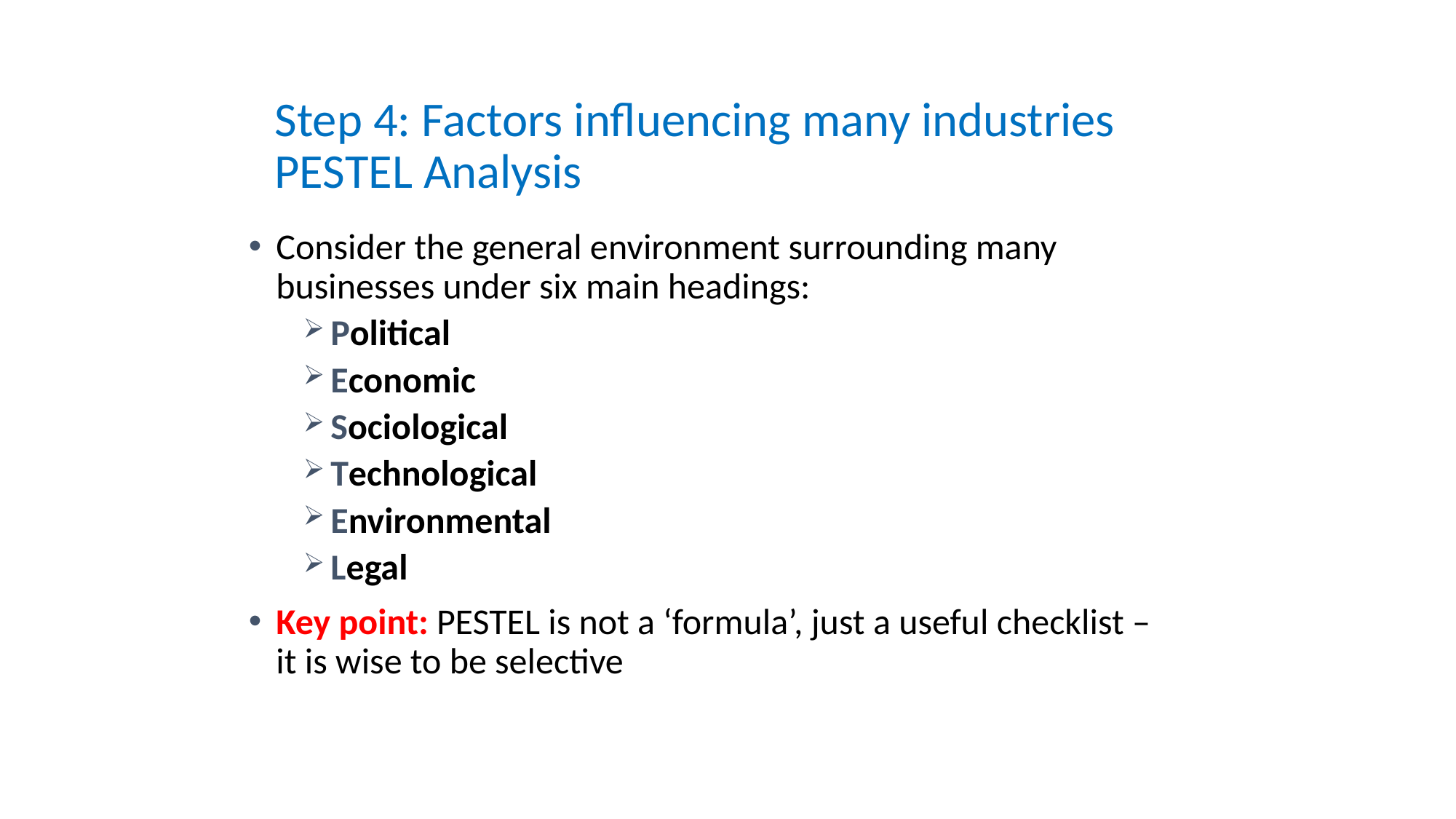

# Step 4: Factors influencing many industries  PESTEL Analysis
Consider the general environment surrounding many businesses under six main headings:
Political
Economic
Sociological
Technological
Environmental
Legal
Key point: PESTEL is not a ‘formula’, just a useful checklist – it is wise to be selective